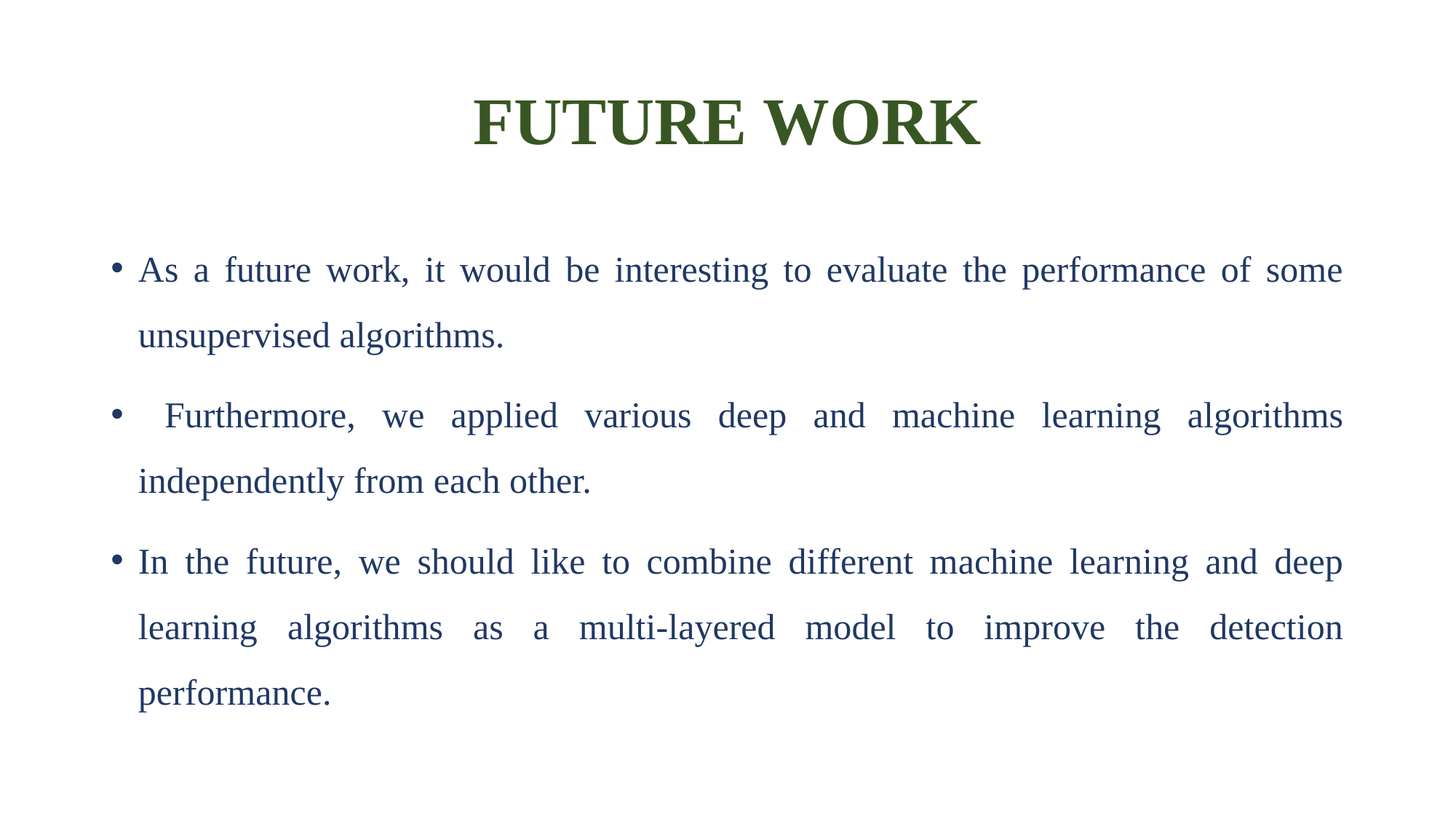

# FUTURE WORK
As a future work, it would be interesting to evaluate the performance of some unsupervised algorithms.
 Furthermore, we applied various deep and machine learning algorithms independently from each other.
In the future, we should like to combine different machine learning and deep learning algorithms as a multi-layered model to improve the detection performance.